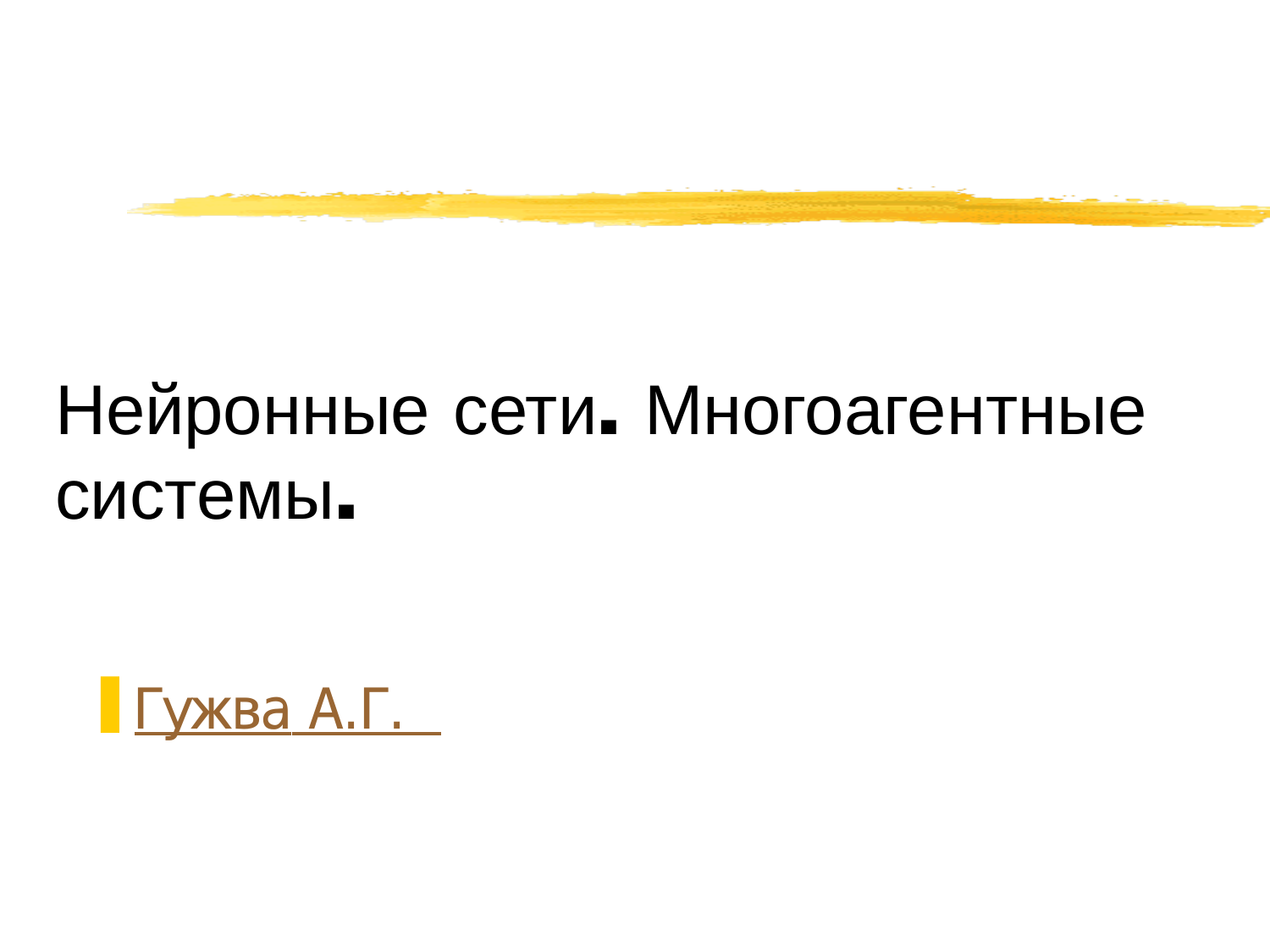

# Нейронные сети. Многоагентные системы.
Гужва А.Г.